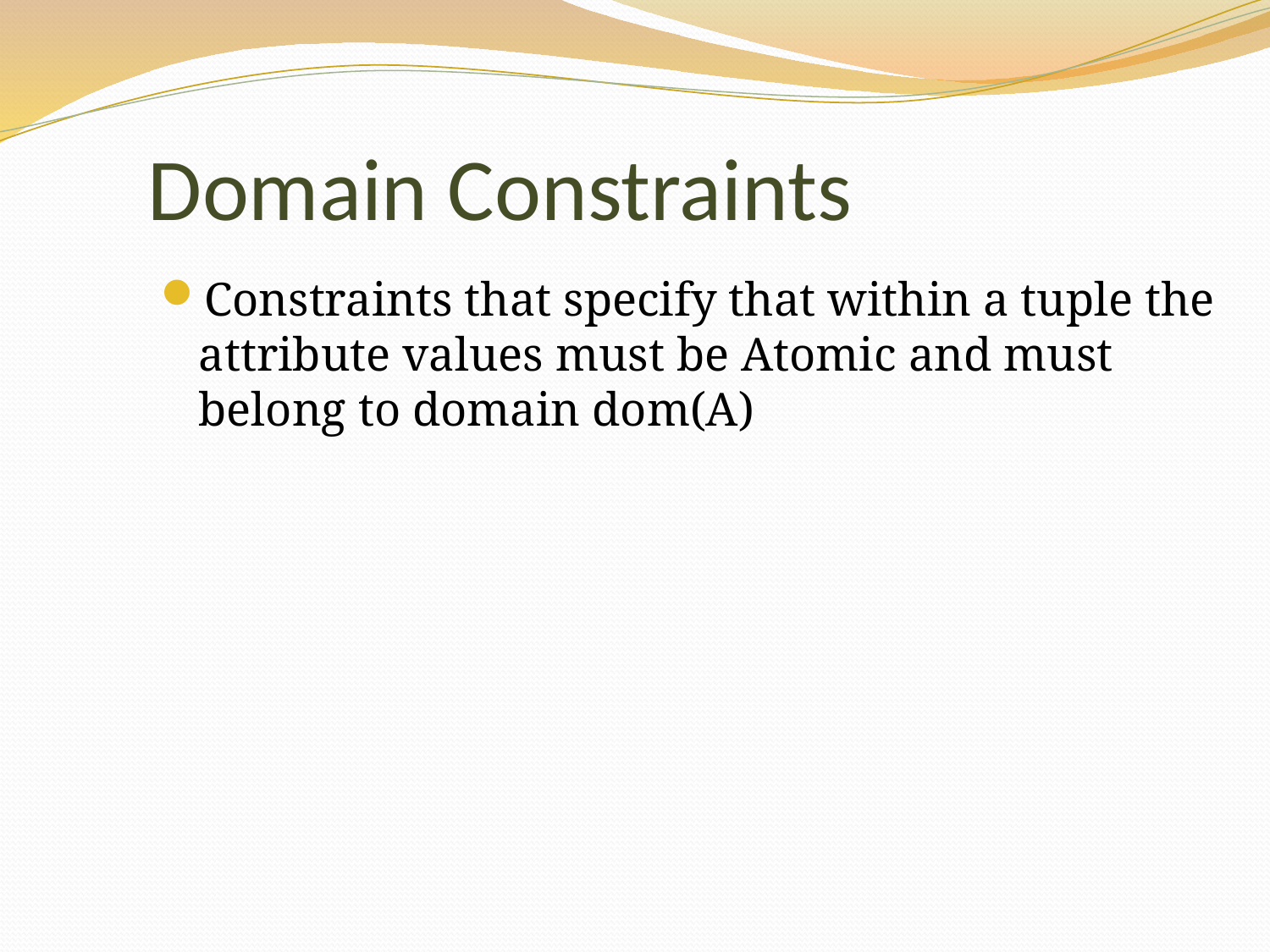

Domain Constraints
Constraints that specify that within a tuple the attribute values must be Atomic and must belong to domain dom(A)